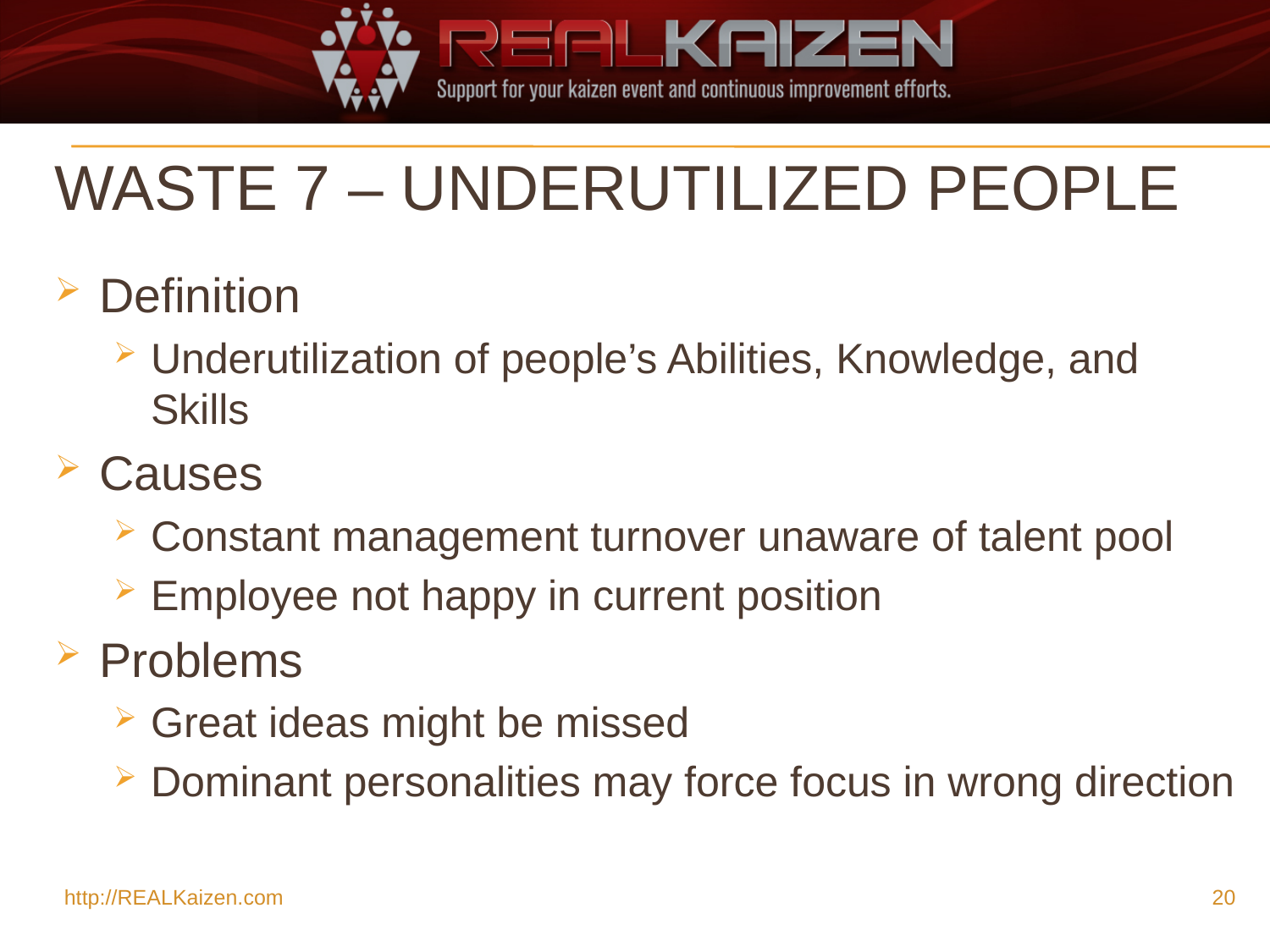

# Waste 7 – Underutilized People
Definition
Underutilization of people’s Abilities, Knowledge, and Skills
Causes
Constant management turnover unaware of talent pool
Employee not happy in current position
Problems
Great ideas might be missed
Dominant personalities may force focus in wrong direction

http://REALKaizen.com
20